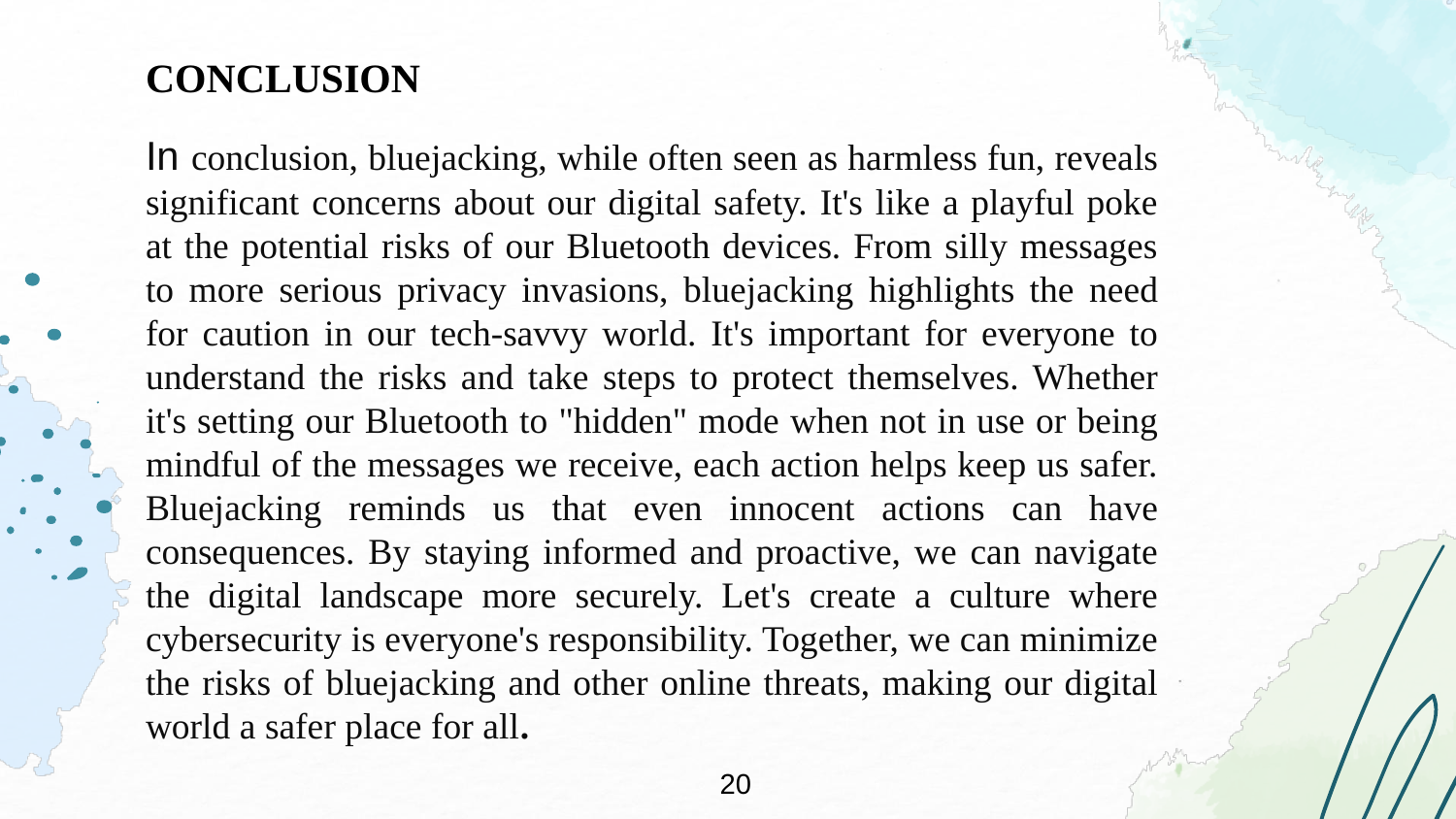

CONCLUSION
In conclusion, bluejacking, while often seen as harmless fun, reveals significant concerns about our digital safety. It's like a playful poke at the potential risks of our Bluetooth devices. From silly messages to more serious privacy invasions, bluejacking highlights the need for caution in our tech-savvy world. It's important for everyone to understand the risks and take steps to protect themselves. Whether it's setting our Bluetooth to "hidden" mode when not in use or being mindful of the messages we receive, each action helps keep us safer. Bluejacking reminds us that even innocent actions can have consequences. By staying informed and proactive, we can navigate the digital landscape more securely. Let's create a culture where cybersecurity is everyone's responsibility. Together, we can minimize the risks of bluejacking and other online threats, making our digital world a safer place for all.
20